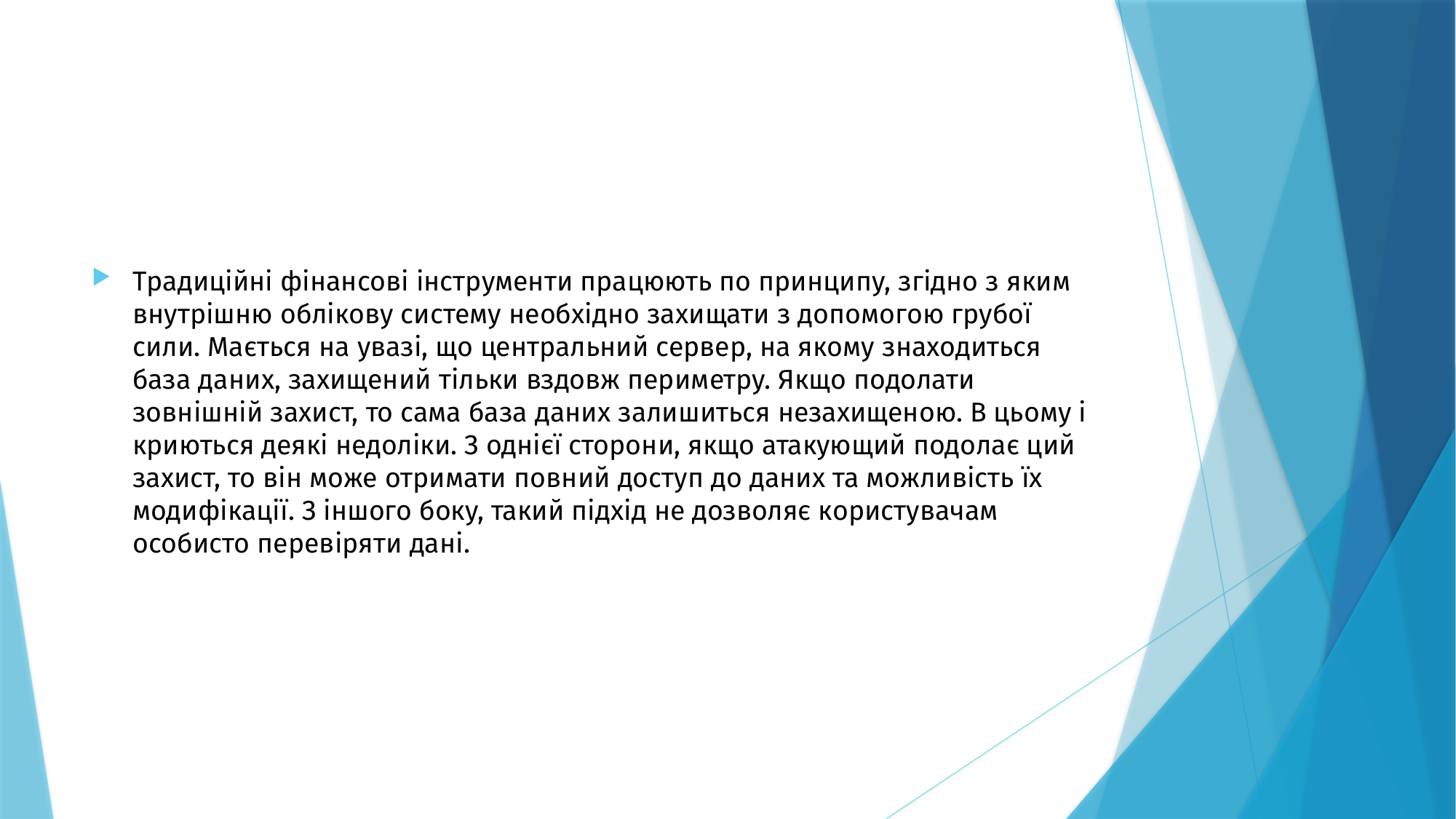

#
Традиційні фінансові інструменти працюють по принципу, згідно з яким внутрішню облікову систему необхідно захищати з допомогою грубої сили. Мається на увазі, що центральний сервер, на якому знаходиться база даних, захищений тільки вздовж периметру. Якщо подолати зовнішній захист, то сама база даних залишиться незахищеною. В цьому і криються деякі недоліки. З однієї сторони, якщо атакующий подолає ций захист, то він може отримати повний доступ до даних та можливість їх модифікації. З іншого боку, такий підхід не дозволяє користувачам особисто перевіряти дані.